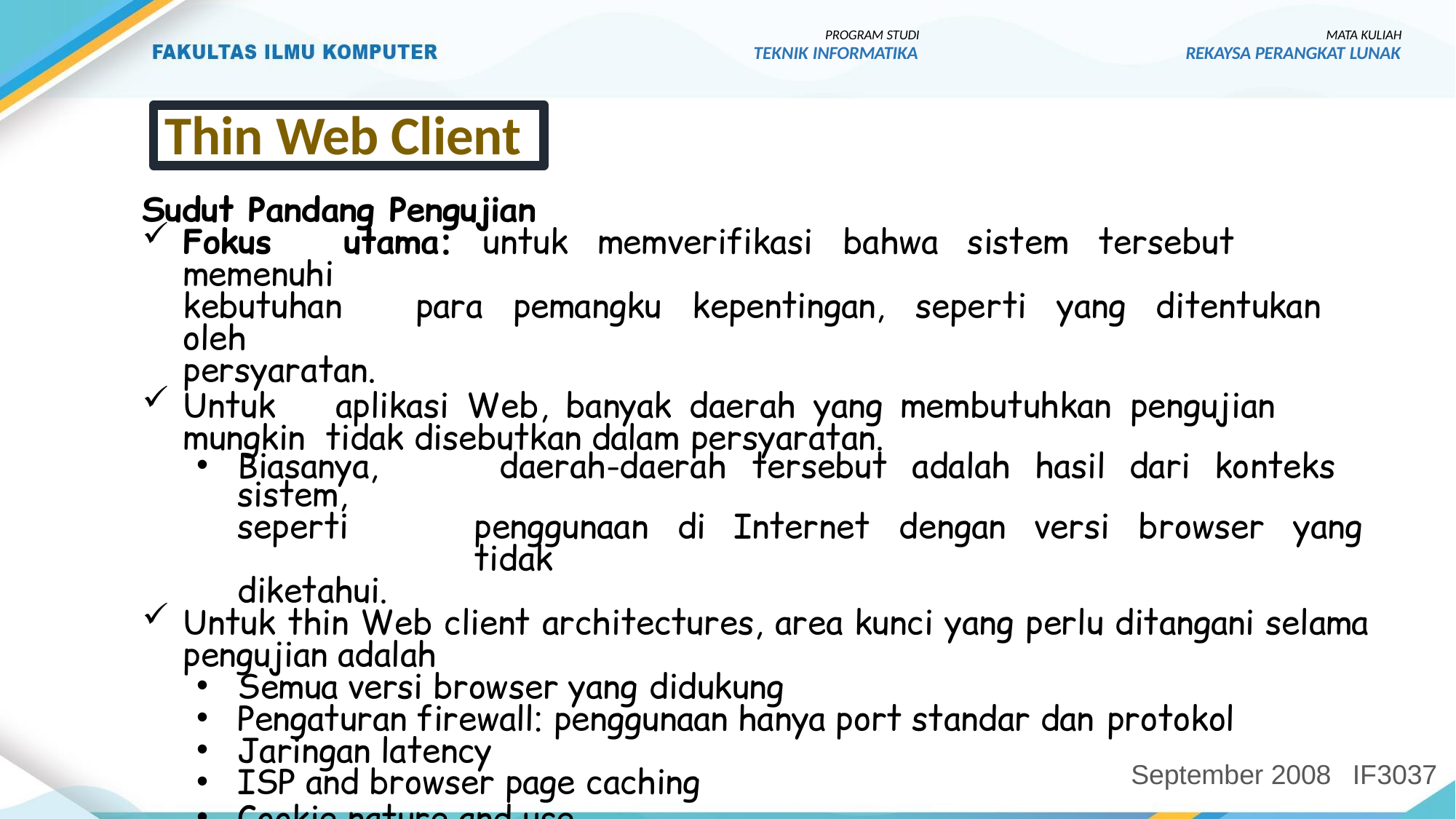

PROGRAM STUDI
TEKNIK INFORMATIKA
MATA KULIAH
REKAYSA PERANGKAT LUNAK
Thin Web Client
Sudut Pandang Pengujian
Fokus	utama:	untuk	memverifikasi	bahwa	sistem	tersebut	memenuhi
kebutuhan	para	pemangku	kepentingan,	seperti	yang	ditentukan	oleh
persyaratan.
Untuk	aplikasi	Web,	banyak	daerah	yang	membutuhkan	pengujian	mungkin  tidak disebutkan dalam persyaratan.
Biasanya,	daerah-daerah	tersebut	adalah	hasil	dari	konteks	sistem,
seperti	penggunaan	di	Internet	dengan	versi	browser	yang	tidak
diketahui.
Untuk thin Web client architectures, area kunci yang perlu ditangani selama
pengujian adalah
Semua versi browser yang didukung
Pengaturan firewall: penggunaan hanya port standar dan protokol
Jaringan latency
ISP and browser page caching
Cookie nature and use
September 2008
IF3037